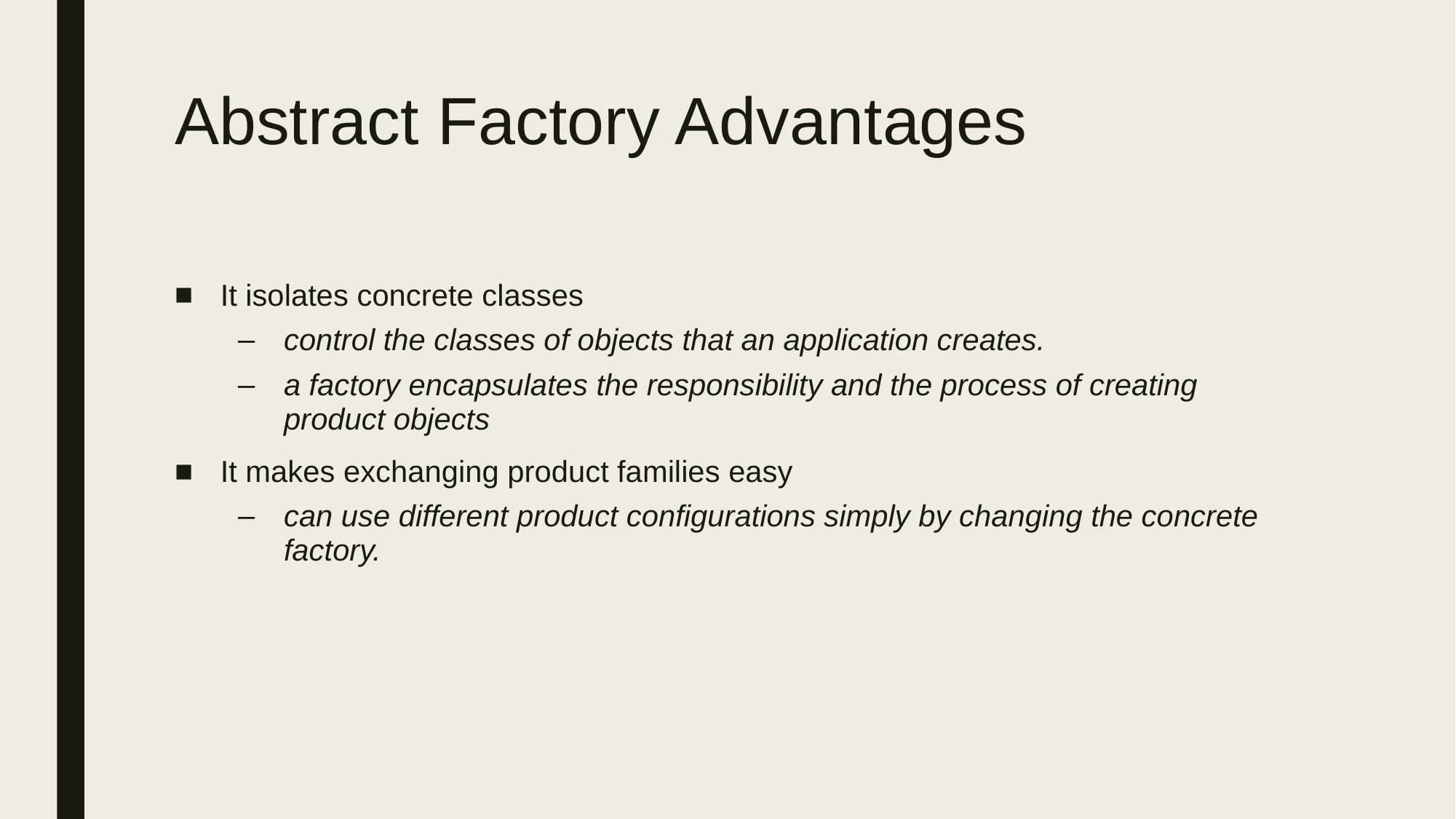

# Abstract Factory Advantages
It isolates concrete classes
control the classes of objects that an application creates.
a factory encapsulates the responsibility and the process of creating product objects
It makes exchanging product families easy
can use different product configurations simply by changing the concrete factory.